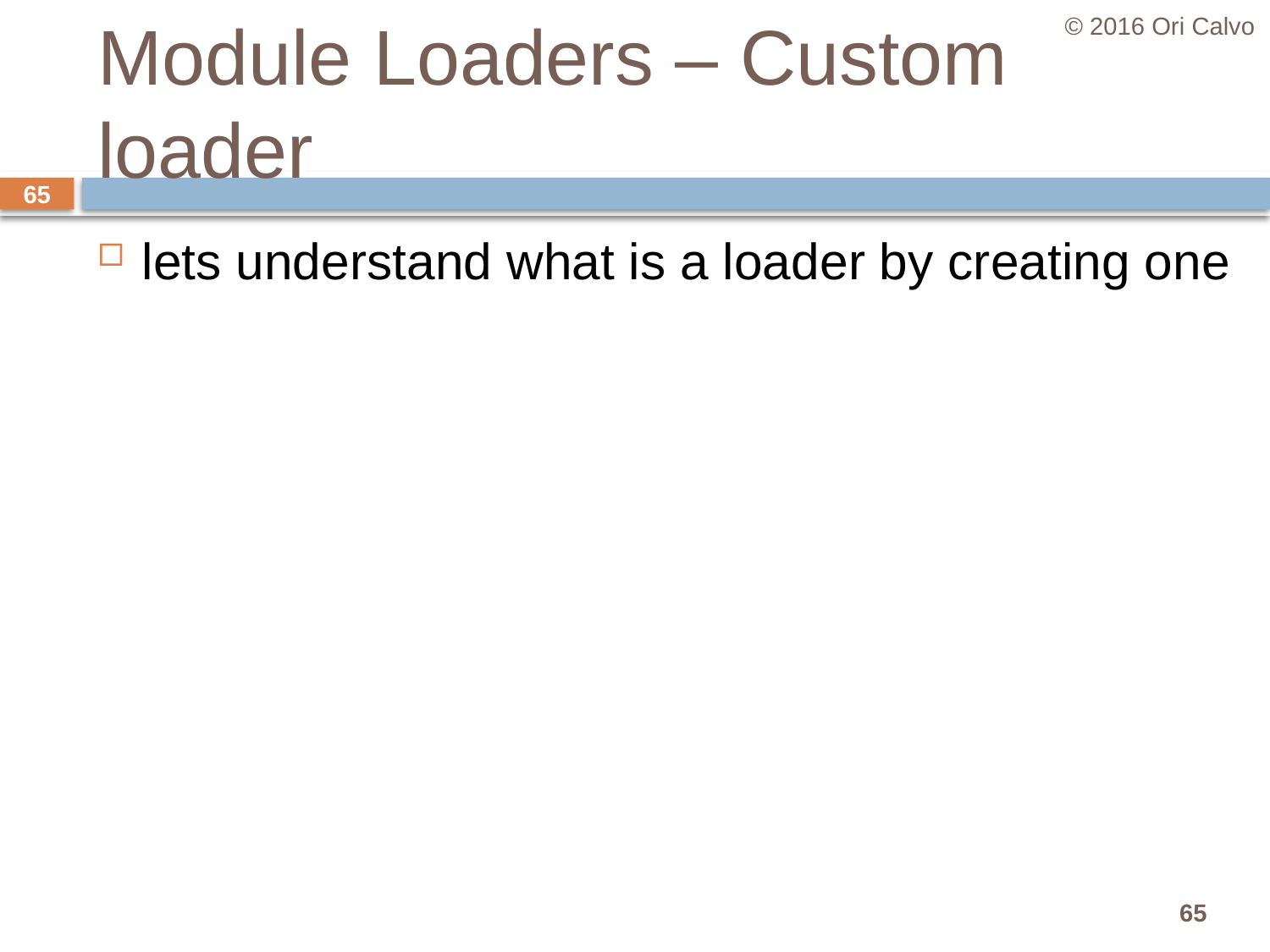

© 2016 Ori Calvo
# Module Loaders – Custom loader
65
lets understand what is a loader by creating one